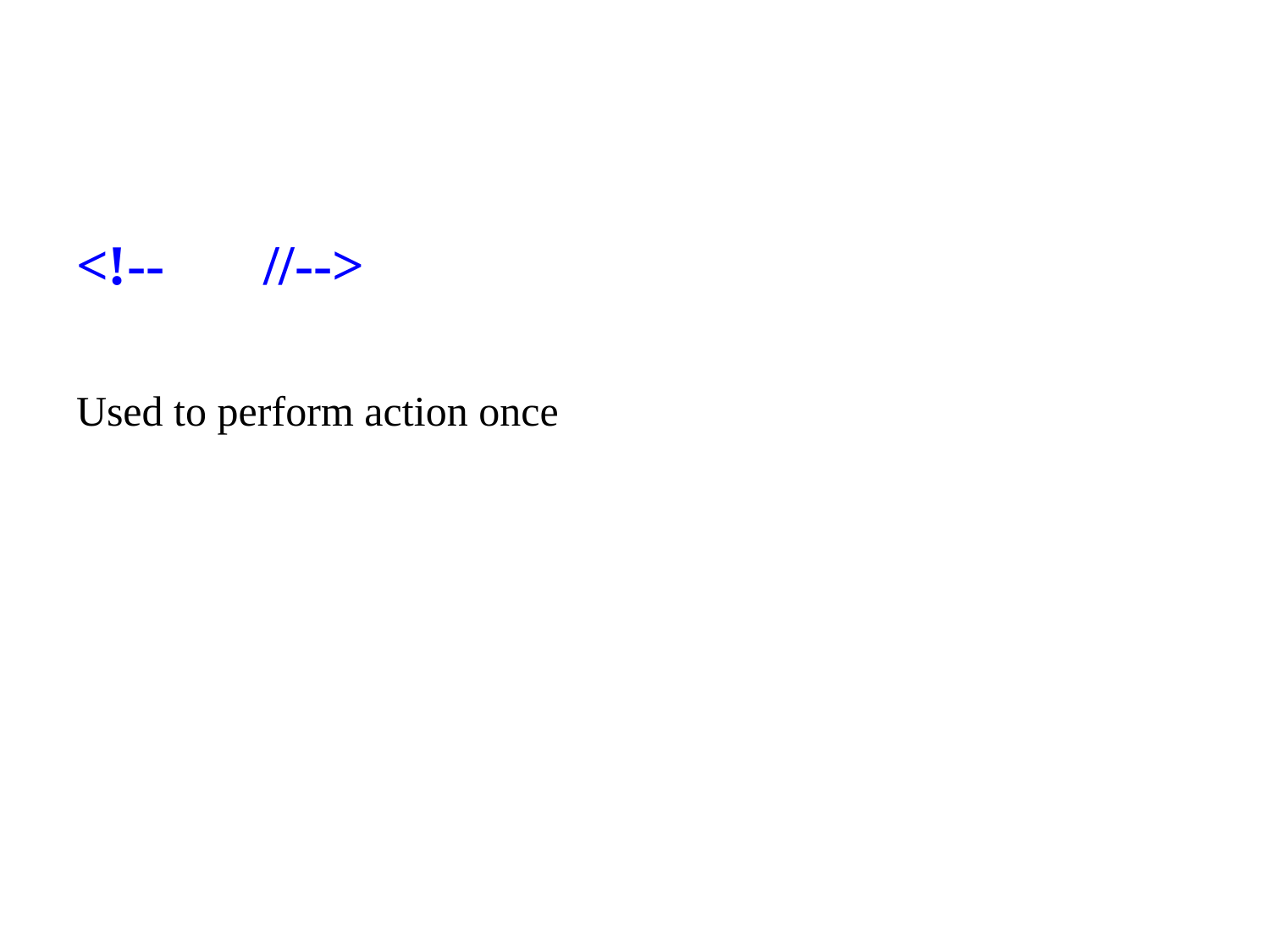

<!--       //-->

Used to perform action once